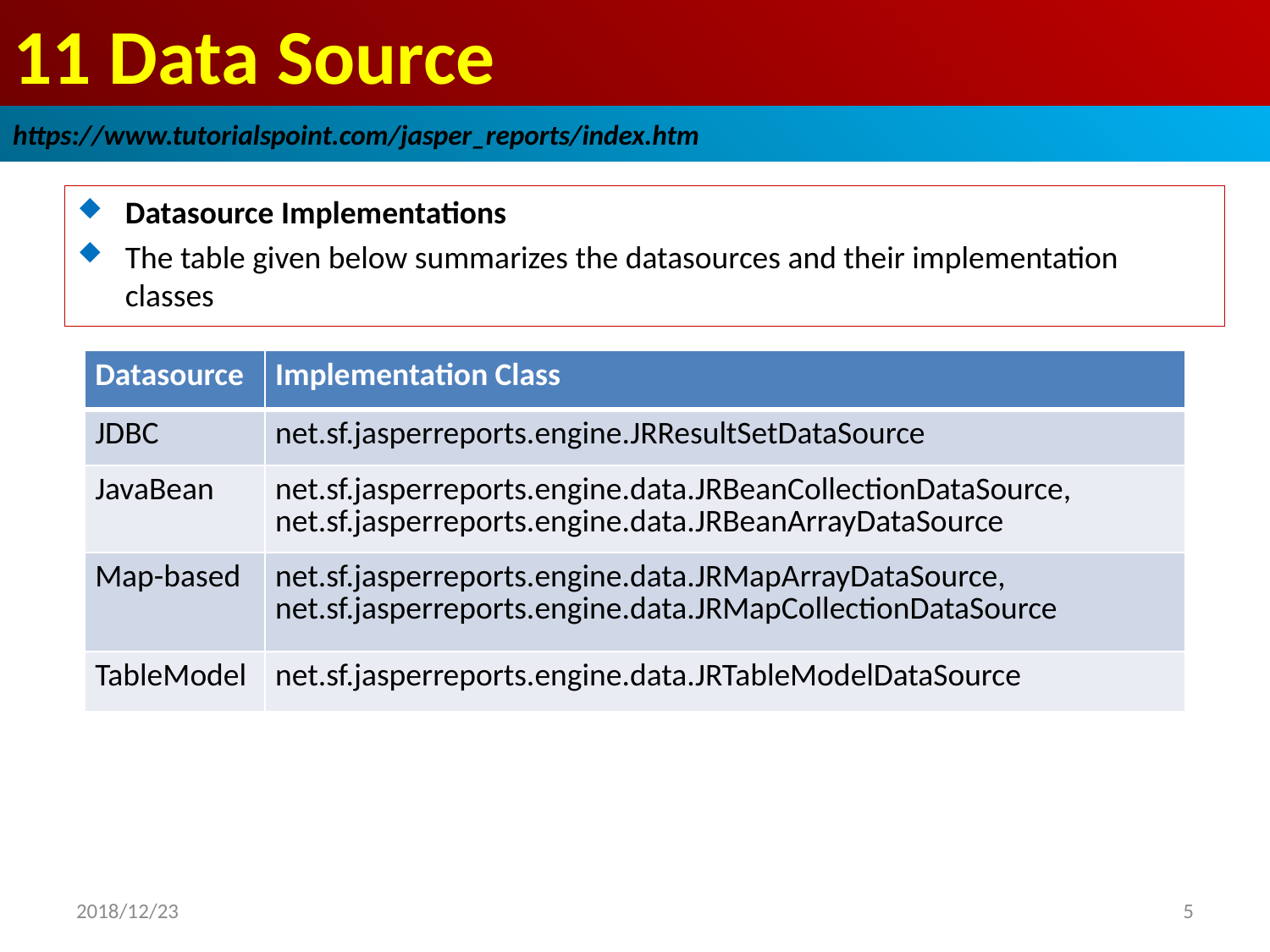

# 11 Data Source
https://www.tutorialspoint.com/jasper_reports/index.htm
Datasource Implementations
The table given below summarizes the datasources and their implementation classes

| Datasource | Implementation Class |
| --- | --- |
| JDBC | net.sf.jasperreports.engine.JRResultSetDataSource |
| JavaBean | net.sf.jasperreports.engine.data.JRBeanCollectionDataSource, net.sf.jasperreports.engine.data.JRBeanArrayDataSource |
| Map-based | net.sf.jasperreports.engine.data.JRMapArrayDataSource, net.sf.jasperreports.engine.data.JRMapCollectionDataSource |
| TableModel | net.sf.jasperreports.engine.data.JRTableModelDataSource |
2018/12/23
5